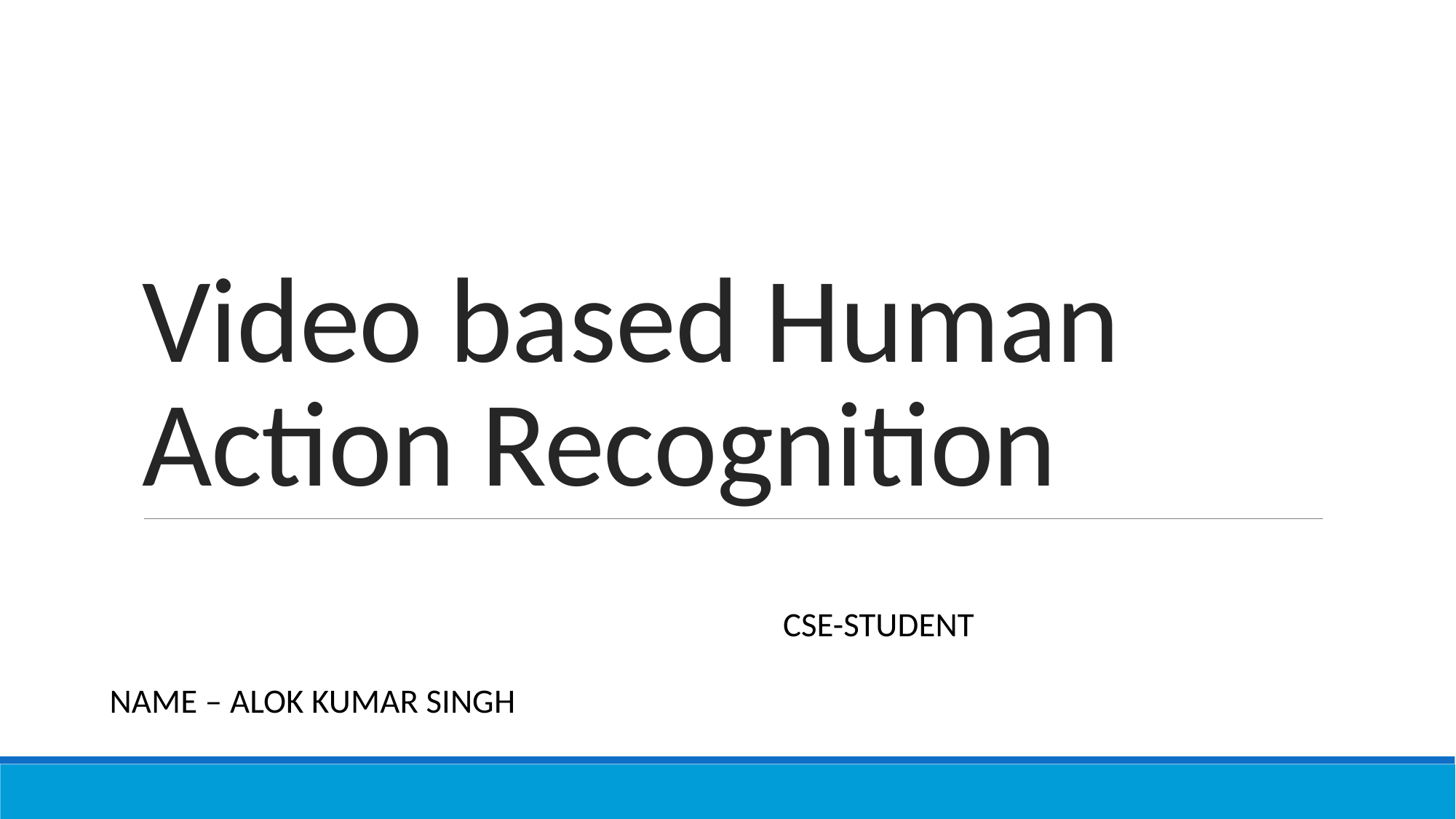

# Video based Human Action Recognition
CSE-STUDENT

NAME – ALOK KUMAR SINGH